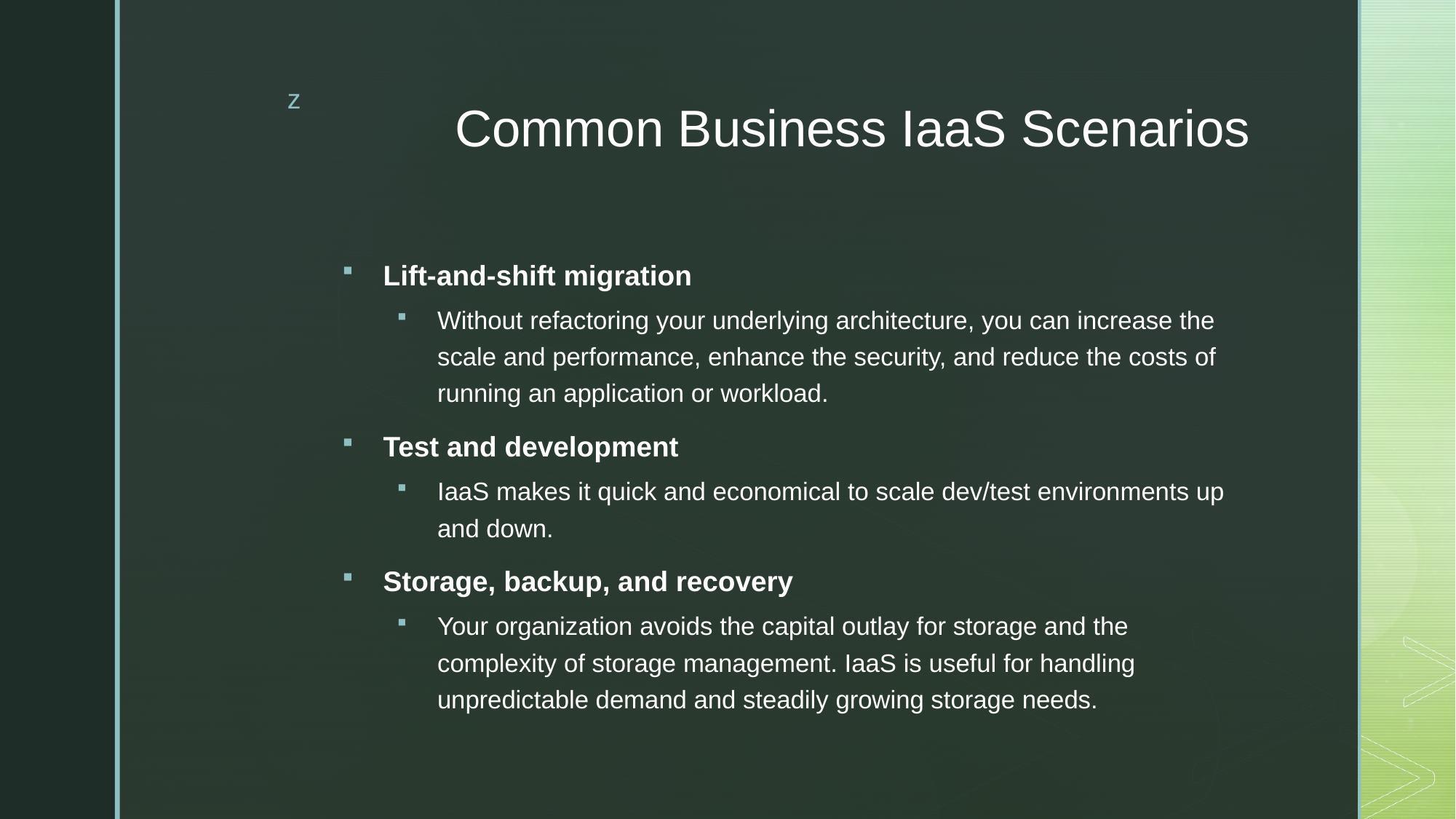

# Common Business IaaS Scenarios
Lift-and-shift migration
Without refactoring your underlying architecture, you can increase the scale and performance, enhance the security, and reduce the costs of running an application or workload.
Test and development
IaaS makes it quick and economical to scale dev/test environments up and down.
Storage, backup, and recovery
Your organization avoids the capital outlay for storage and the complexity of storage management. IaaS is useful for handling unpredictable demand and steadily growing storage needs.